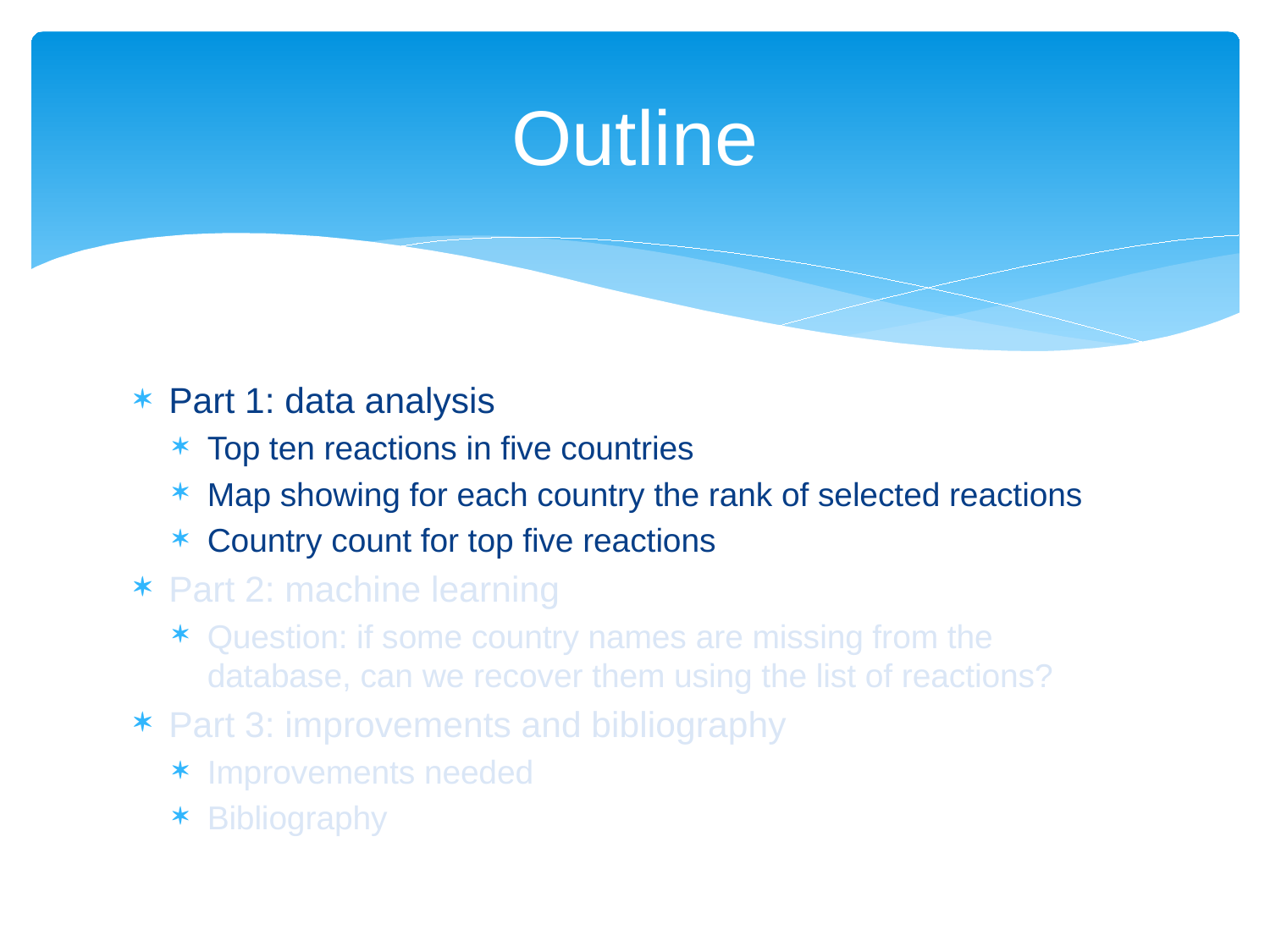

# Outline
Part 1: data analysis
Top ten reactions in five countries
Map showing for each country the rank of selected reactions
Country count for top five reactions
Part 2: machine learning
Question: if some country names are missing from the database, can we recover them using the list of reactions?
Part 3: improvements and bibliography
Improvements needed
Bibliography